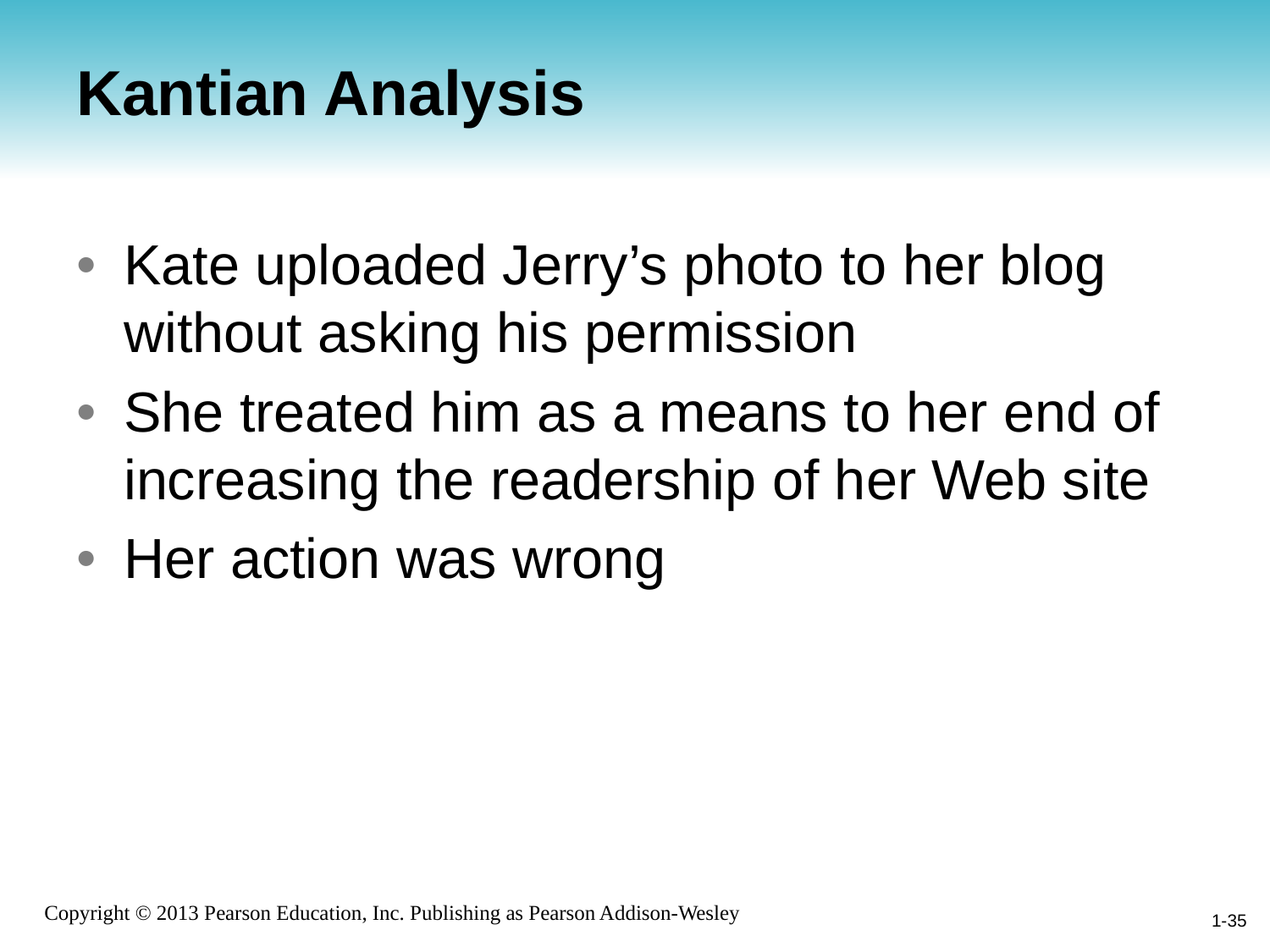

# Kantian Analysis
Kate uploaded Jerry’s photo to her blog without asking his permission
She treated him as a means to her end of increasing the readership of her Web site
Her action was wrong
1-35